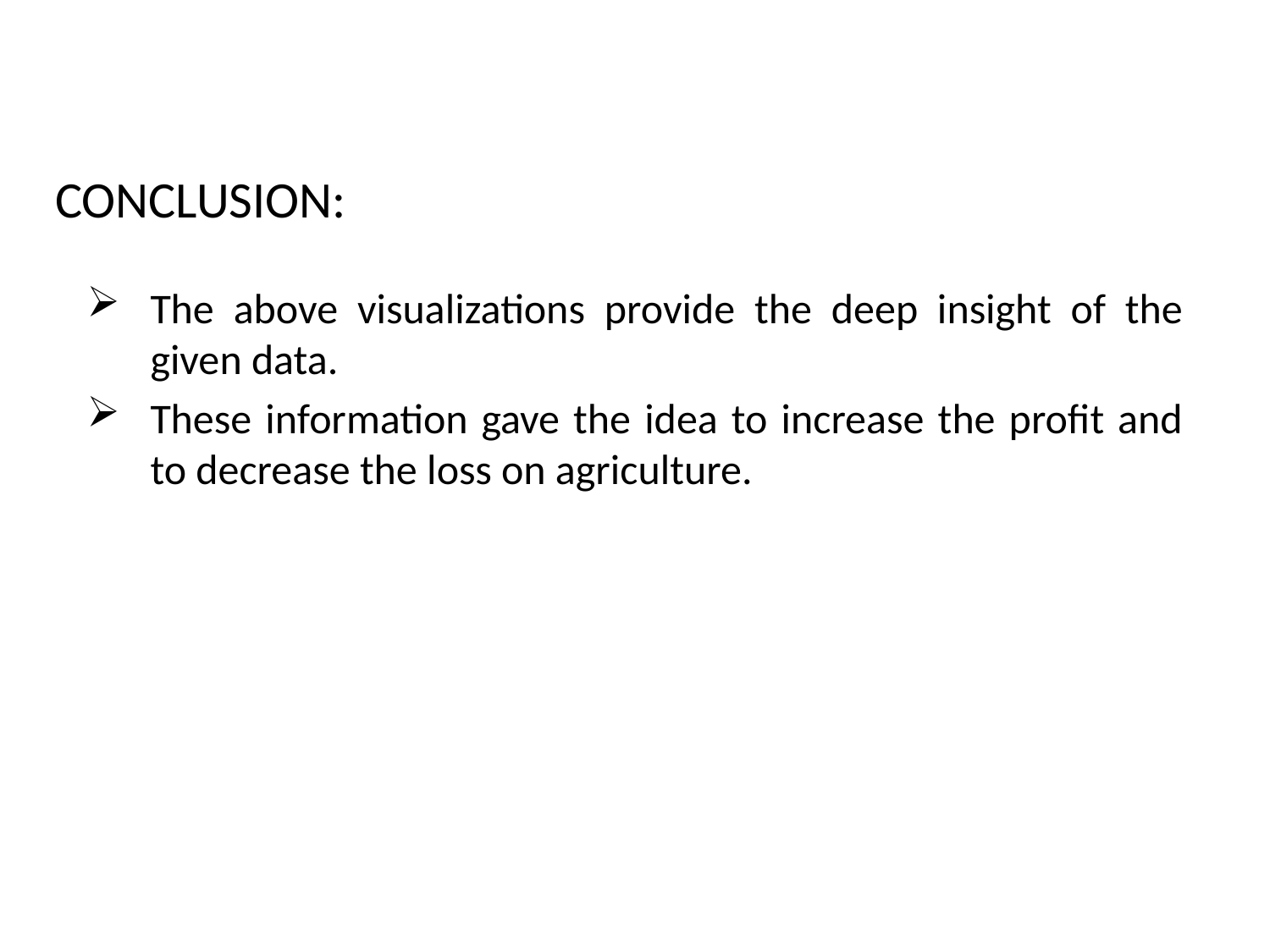

CONCLUSION:
The above visualizations provide the deep insight of the given data.
These information gave the idea to increase the profit and to decrease the loss on agriculture.